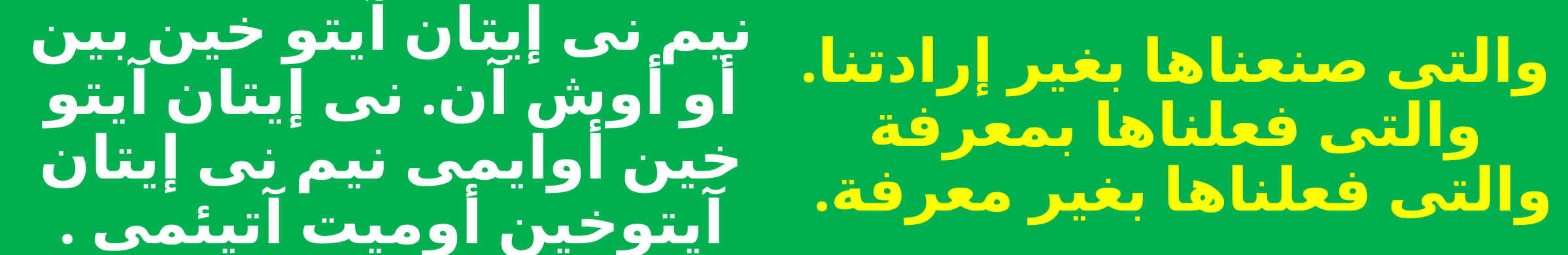

نيم نى إيتان آيتو خين بين أو أوش آن. نى إيتان آيتو خين أوايمى نيم نى إيتان آيتوخين أوميت آتيئمى .
والتى صنعناها بغير إرادتنا. والتى فعلناها بمعرفة والتى فعلناها بغير معرفة.